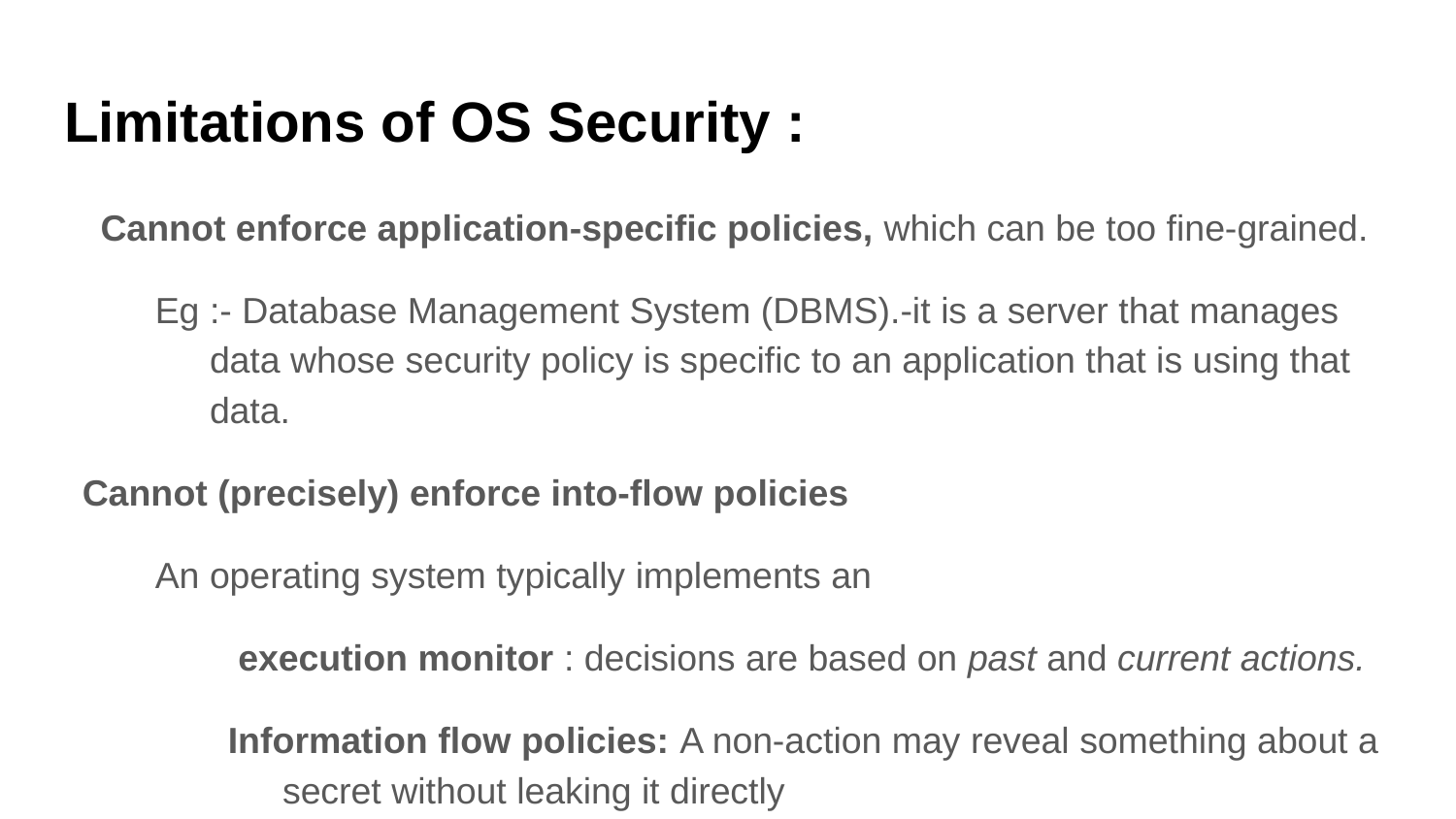

# Limitations of OS Security :
Cannot enforce application-specific policies, which can be too fine-grained.
Eg :- Database Management System (DBMS).-it is a server that manages data whose security policy is specific to an application that is using that data.
Cannot (precisely) enforce into-flow policies
An operating system typically implements an
 execution monitor : decisions are based on past and current actions.
Information flow policies: A non-action may reveal something about a secret without leaking it directly